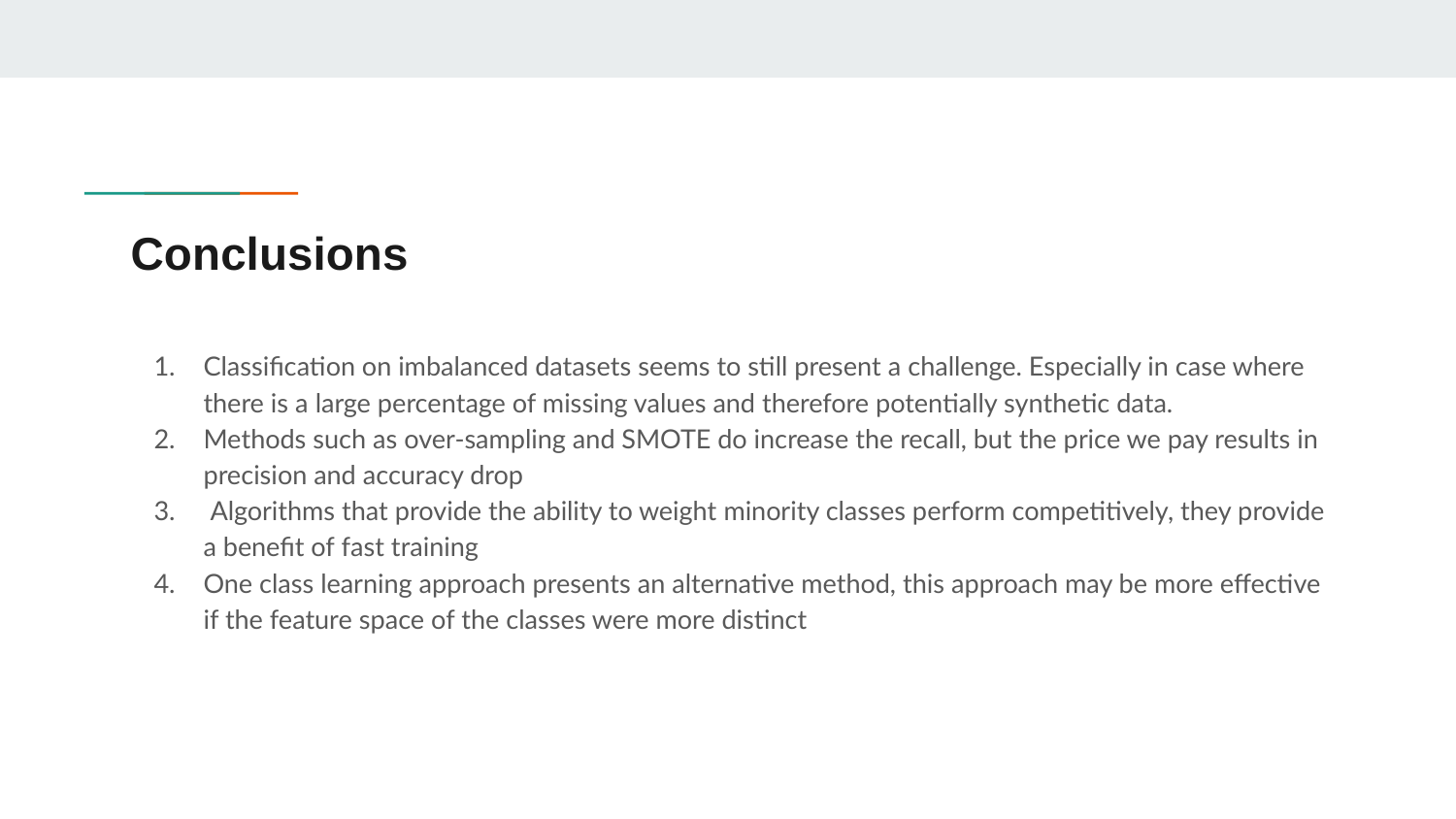

# Conclusions
Classification on imbalanced datasets seems to still present a challenge. Especially in case where there is a large percentage of missing values and therefore potentially synthetic data.
Methods such as over-sampling and SMOTE do increase the recall, but the price we pay results in precision and accuracy drop
 Algorithms that provide the ability to weight minority classes perform competitively, they provide a benefit of fast training
One class learning approach presents an alternative method, this approach may be more effective if the feature space of the classes were more distinct